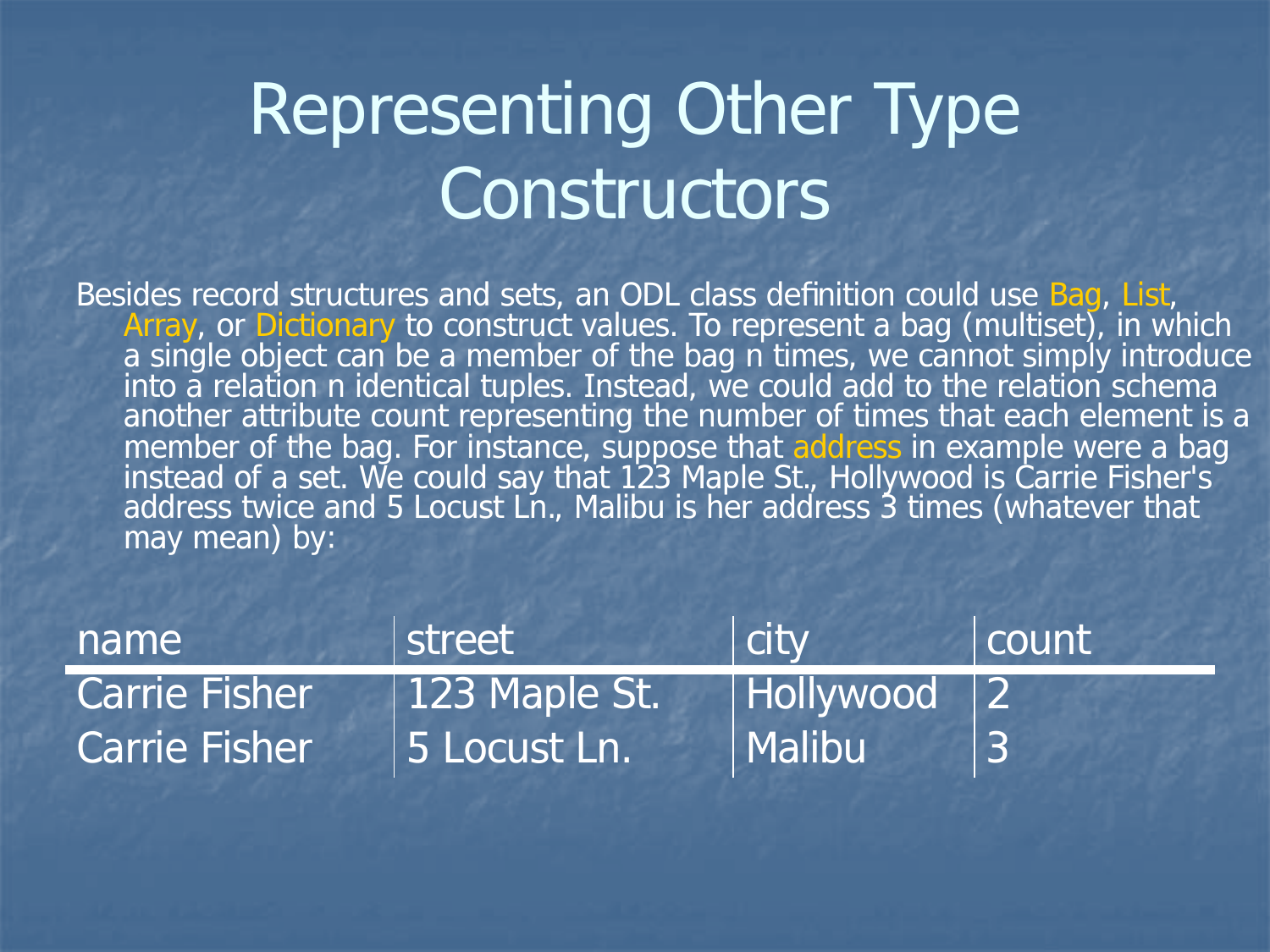

# Representing Other Type Constructors
Besides record structures and sets, an ODL class definition could use Bag, List, Array, or Dictionary to construct values. To represent a bag (multiset), in which a single object can be a member of the bag n times, we cannot simply introduce into a relation n identical tuples. Instead, we could add to the relation schema another attribute count representing the number of times that each element is a member of the bag. For instance, suppose that address in example were a bag instead of a set. We could say that 123 Maple St., Hollywood is Carrie Fisher's address twice and 5 Locust Ln., Malibu is her address 3 times (whatever that may mean) by:
| name | street | city | count |
| --- | --- | --- | --- |
| Carrie Fisher | 123 Maple St. | Hollywood | 2 |
| Carrie Fisher | 5 Locust Ln. | Malibu | 3 |